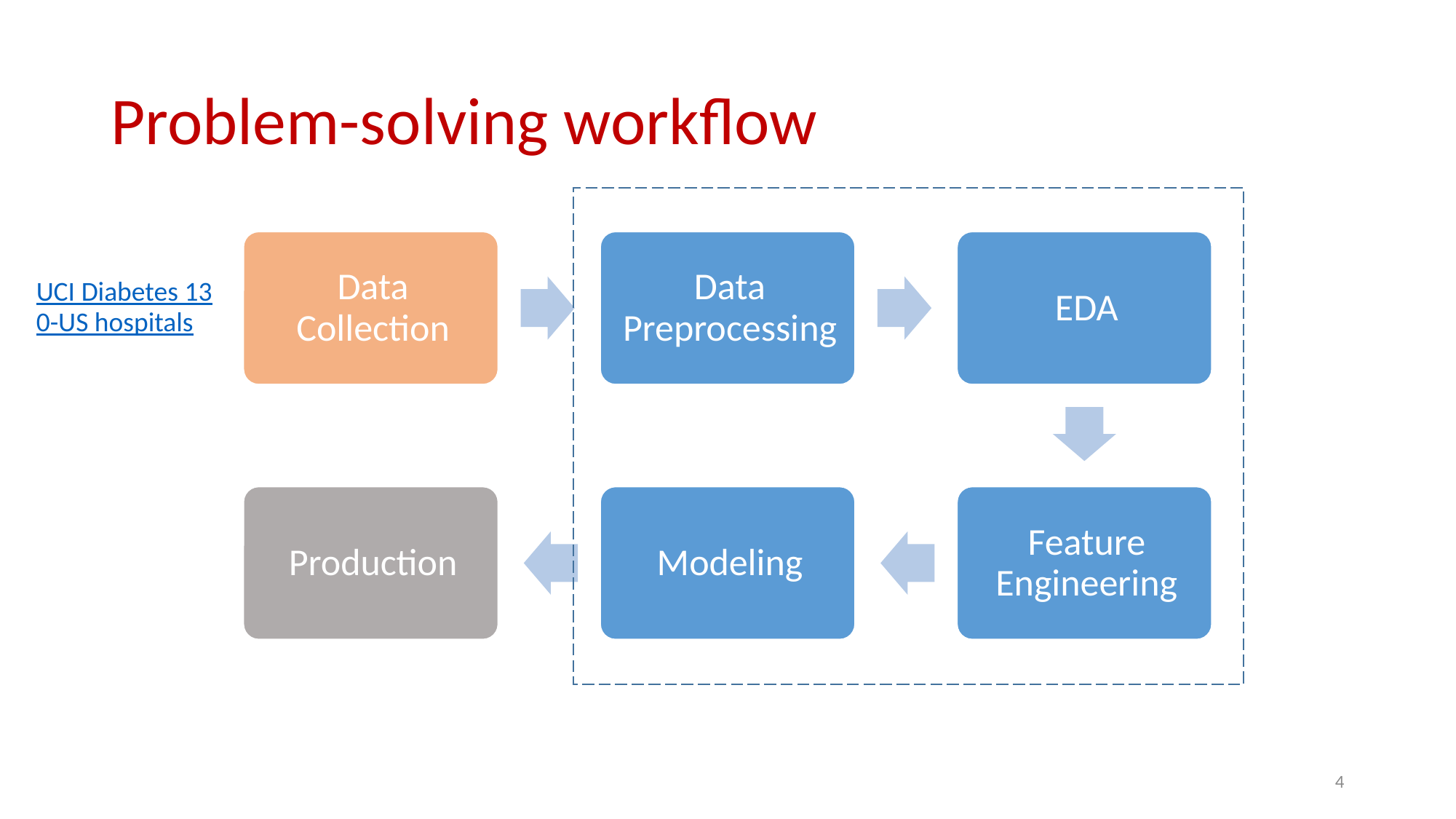

# Problem-solving workflow
Data Collection

Data Preprocessing

EDA

Feature Engineering

Modeling

Production

UCI Diabetes 130-US hospitals
4